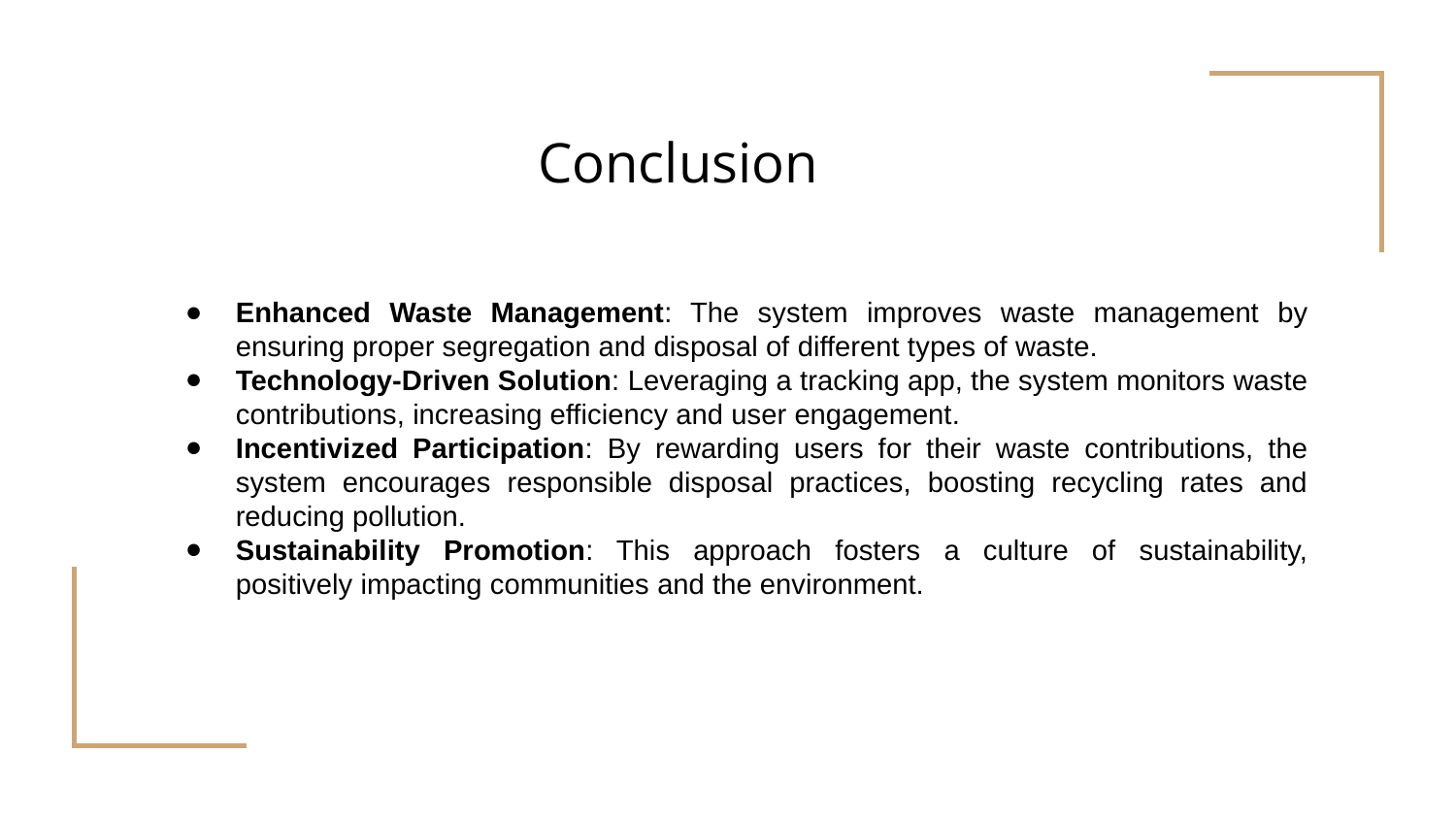

Conclusion
Enhanced Waste Management: The system improves waste management by ensuring proper segregation and disposal of different types of waste.
Technology-Driven Solution: Leveraging a tracking app, the system monitors waste contributions, increasing efficiency and user engagement.
Incentivized Participation: By rewarding users for their waste contributions, the system encourages responsible disposal practices, boosting recycling rates and reducing pollution.
Sustainability Promotion: This approach fosters a culture of sustainability, positively impacting communities and the environment.